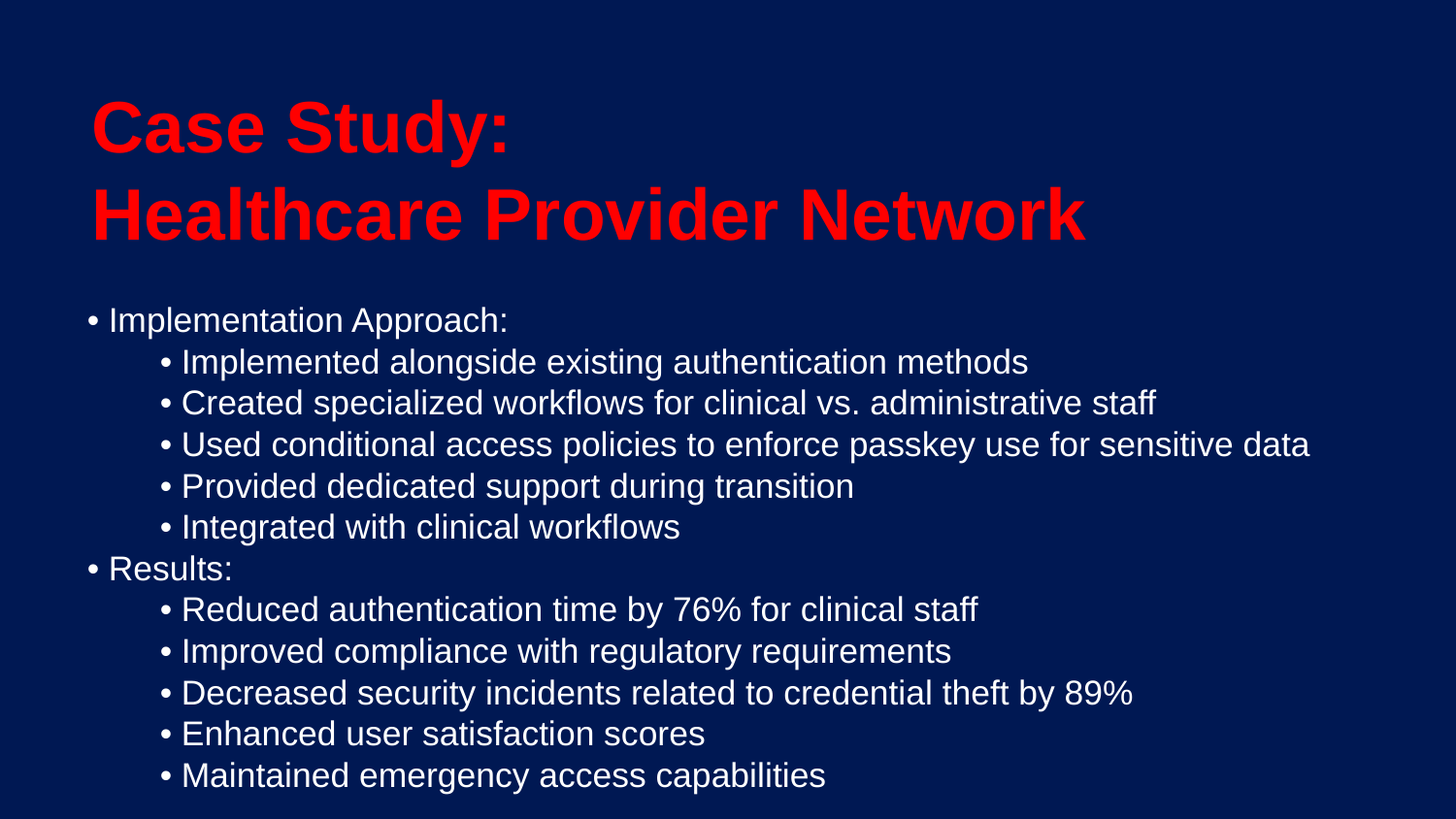

Case Study:
Healthcare Provider Network
• Implementation Approach:
• Implemented alongside existing authentication methods
• Created specialized workflows for clinical vs. administrative staff
• Used conditional access policies to enforce passkey use for sensitive data
• Provided dedicated support during transition
• Integrated with clinical workflows
• Results:
• Reduced authentication time by 76% for clinical staff
• Improved compliance with regulatory requirements
• Decreased security incidents related to credential theft by 89%
• Enhanced user satisfaction scores
• Maintained emergency access capabilities